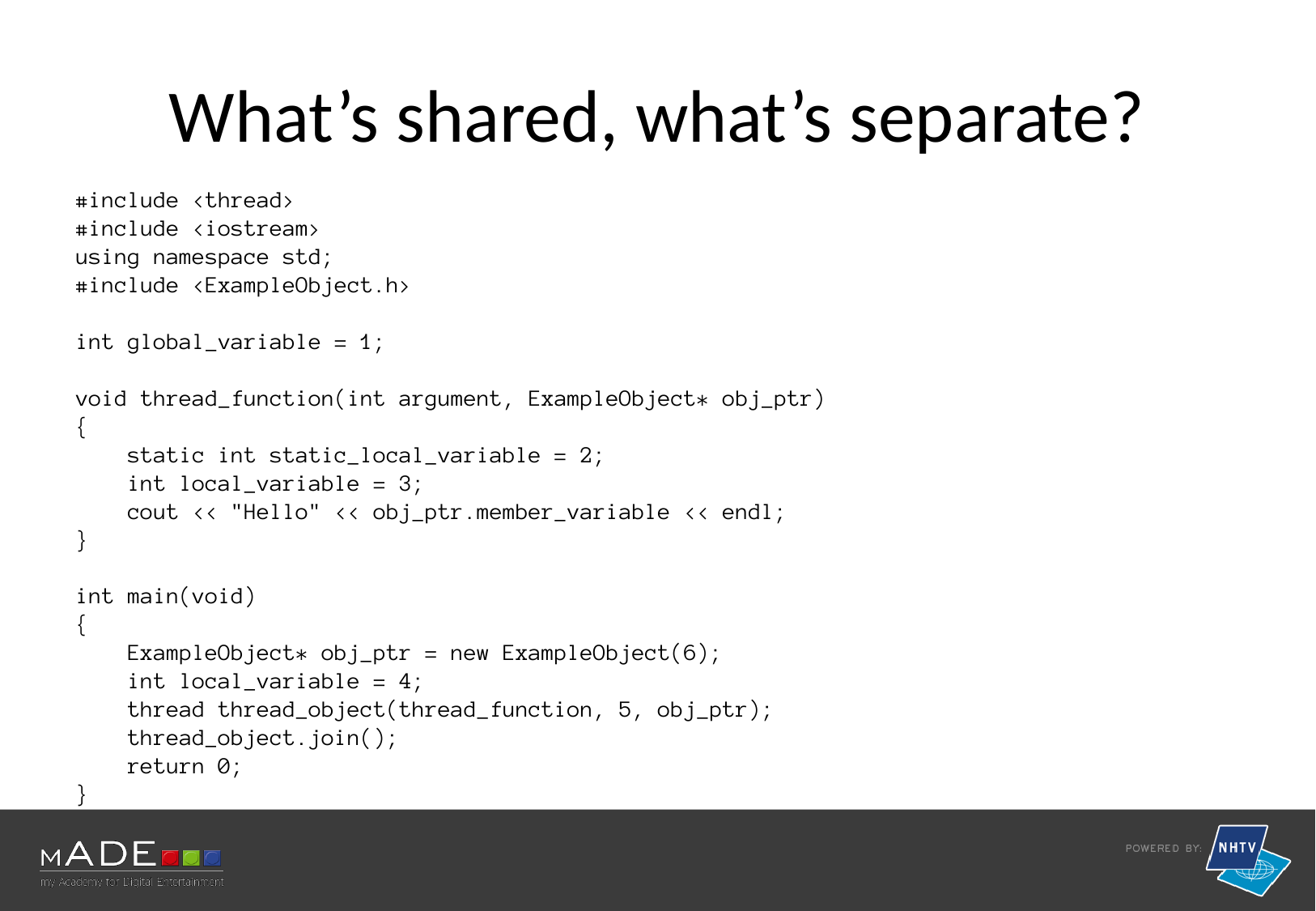

# What’s shared, what’s separate?
#include <thread>
#include <iostream>
using namespace std;
#include <ExampleObject.h>

int global_variable = 1;

void thread_function(int argument, ExampleObject* obj_ptr)
{
    static int static_local_variable = 2;
    int local_variable = 3;
    cout << "Hello" << obj_ptr.member_variable << endl;
}

int main(void)
{
    ExampleObject* obj_ptr = new ExampleObject(6);
    int local_variable = 4;
    thread thread_object(thread_function, 5, obj_ptr);
    thread_object.join();
    return 0;
}